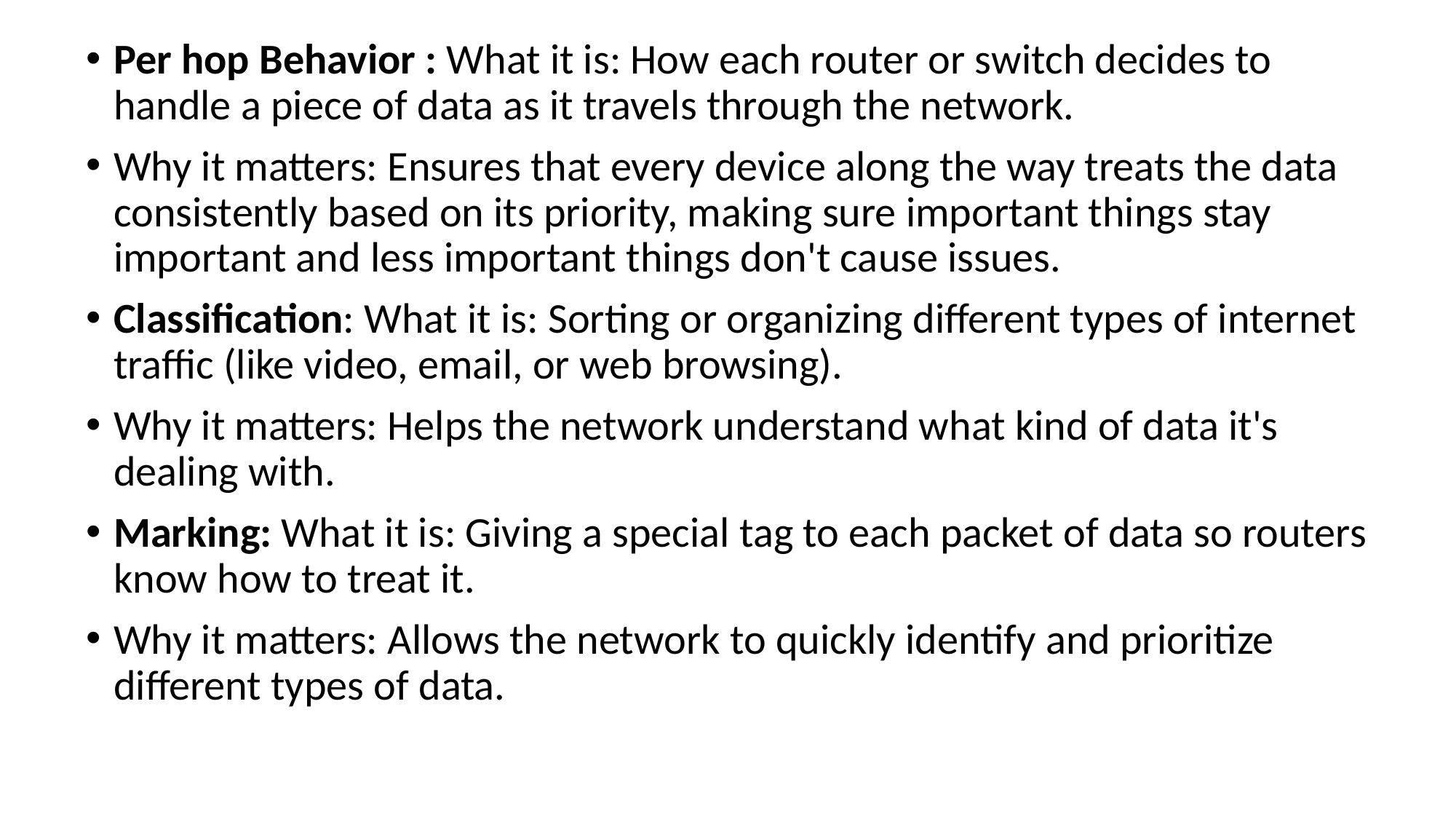

Per hop Behavior : What it is: How each router or switch decides to handle a piece of data as it travels through the network.
Why it matters: Ensures that every device along the way treats the data consistently based on its priority, making sure important things stay important and less important things don't cause issues.
Classification: What it is: Sorting or organizing different types of internet traffic (like video, email, or web browsing).
Why it matters: Helps the network understand what kind of data it's dealing with.
Marking: What it is: Giving a special tag to each packet of data so routers know how to treat it.
Why it matters: Allows the network to quickly identify and prioritize different types of data.